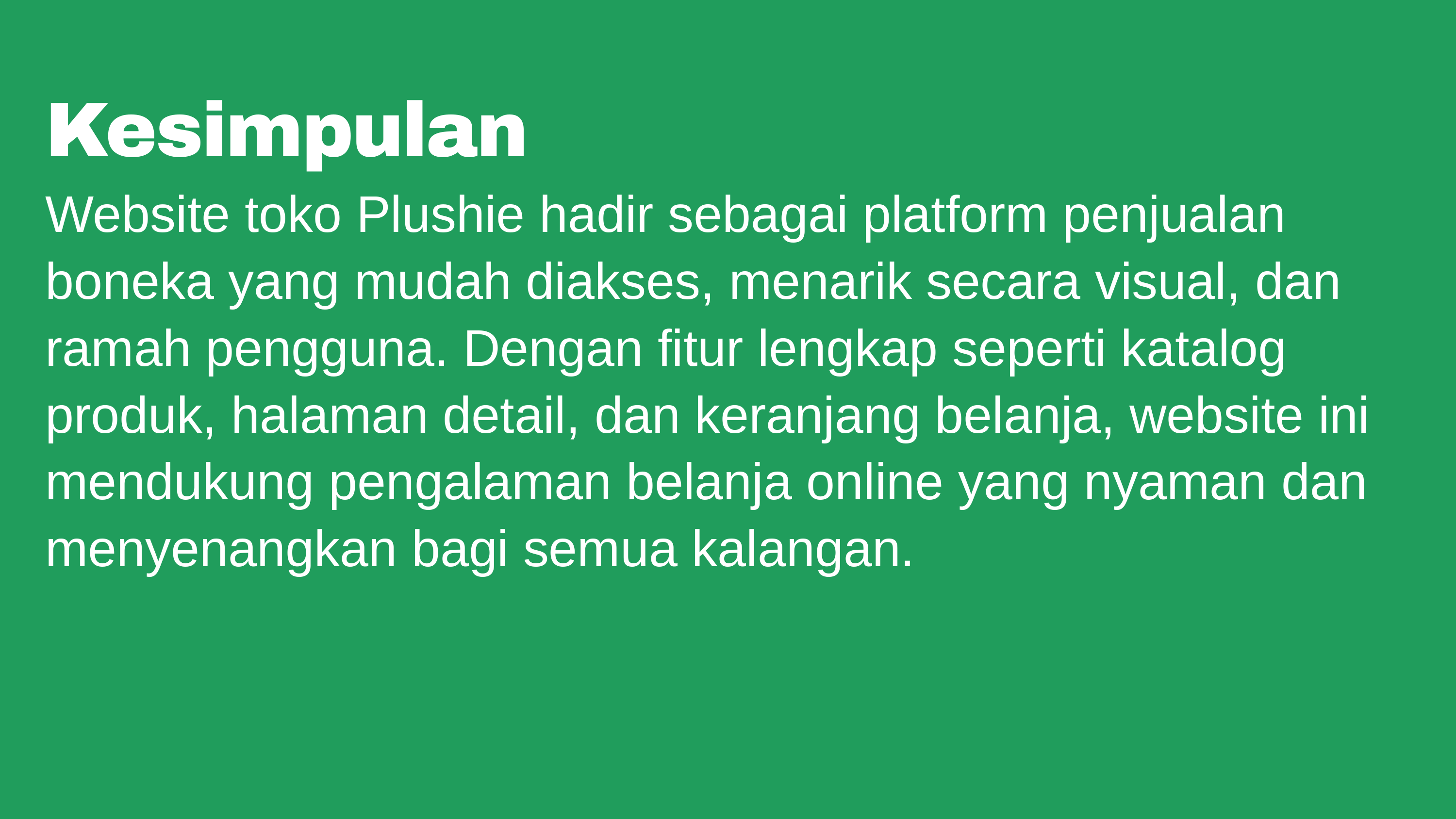

Kesimpulan
Website toko Plushie hadir sebagai platform penjualan boneka yang mudah diakses, menarik secara visual, dan ramah pengguna. Dengan fitur lengkap seperti katalog produk, halaman detail, dan keranjang belanja, website ini mendukung pengalaman belanja online yang nyaman dan menyenangkan bagi semua kalangan.